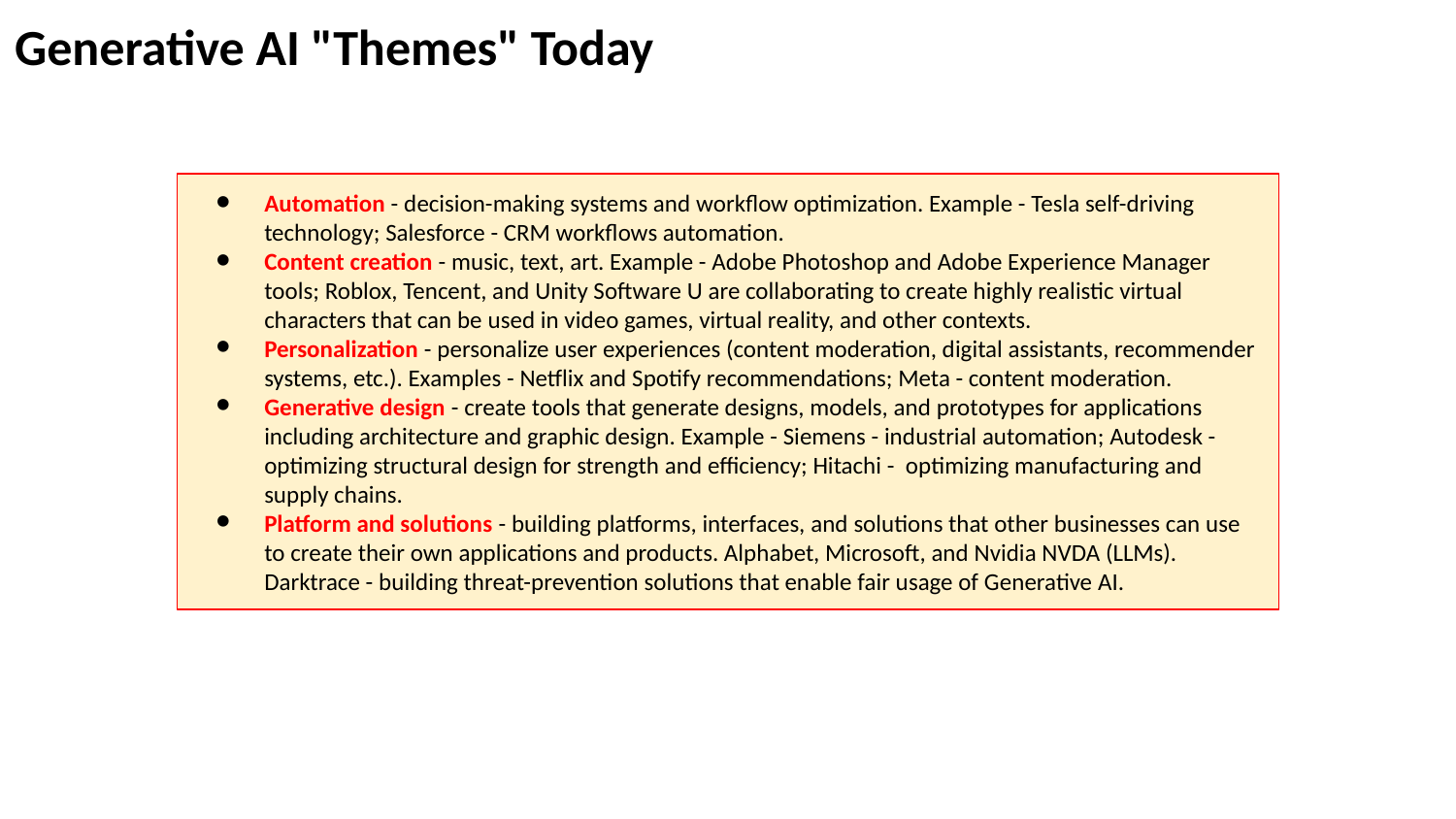

Generative AI "Themes" Today
Automation - decision-making systems and workflow optimization. Example - Tesla self-driving technology; Salesforce - CRM workflows automation.
Content creation - music, text, art. Example - Adobe Photoshop and Adobe Experience Manager tools; Roblox, Tencent, and Unity Software U are collaborating to create highly realistic virtual characters that can be used in video games, virtual reality, and other contexts.
Personalization - personalize user experiences (content moderation, digital assistants, recommender systems, etc.). Examples - Netflix and Spotify recommendations; Meta - content moderation.
Generative design - create tools that generate designs, models, and prototypes for applications including architecture and graphic design. Example - Siemens - industrial automation; Autodesk - optimizing structural design for strength and efficiency; Hitachi -  optimizing manufacturing and supply chains.
Platform and solutions - building platforms, interfaces, and solutions that other businesses can use to create their own applications and products. Alphabet, Microsoft, and Nvidia NVDA (LLMs).
Darktrace - building threat-prevention solutions that enable fair usage of Generative AI.